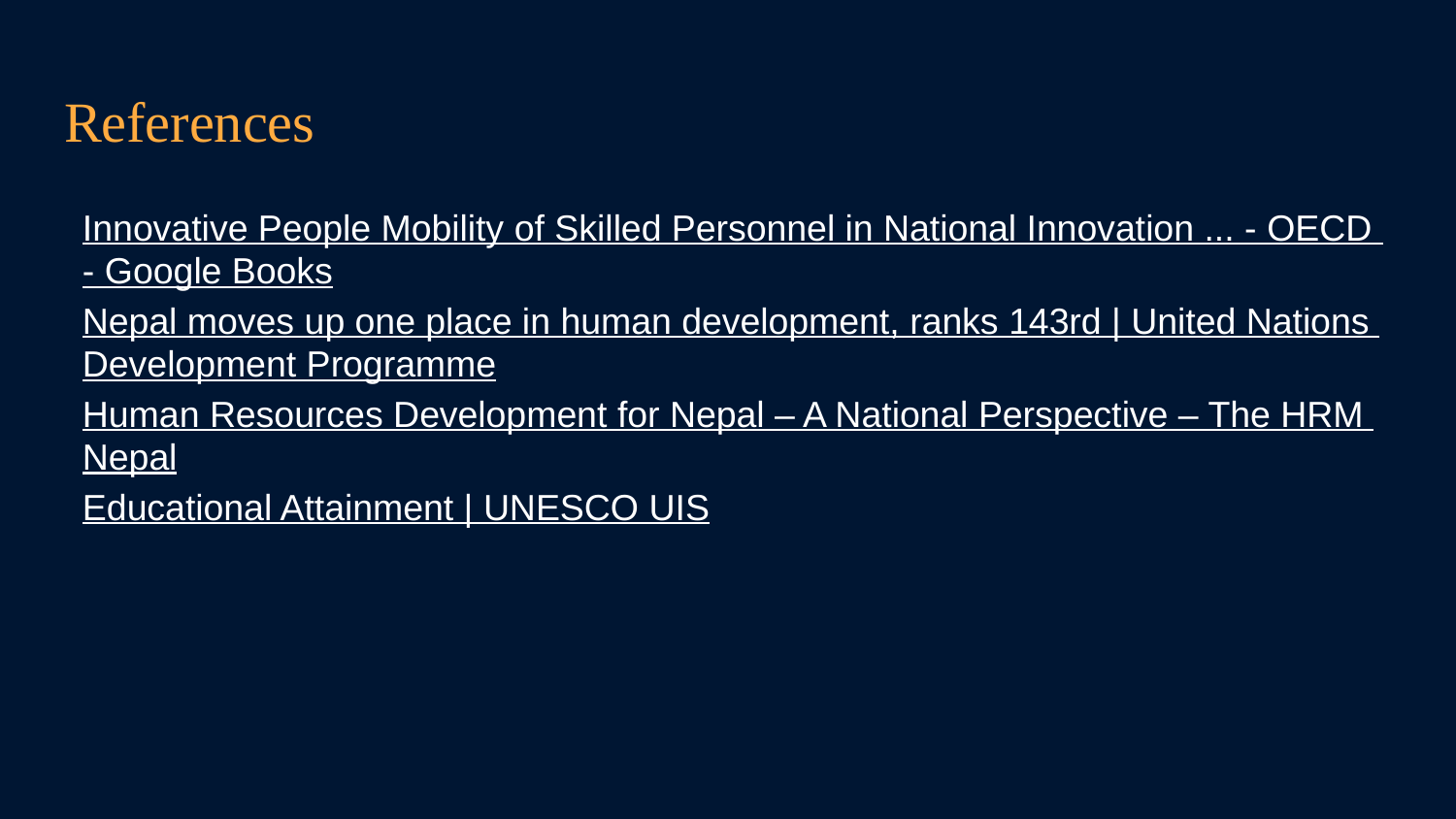

# References
Innovative People Mobility of Skilled Personnel in National Innovation ... - OECD - Google Books
Nepal moves up one place in human development, ranks 143rd | United Nations Development Programme
Human Resources Development for Nepal – A National Perspective – The HRM Nepal
Educational Attainment | UNESCO UIS